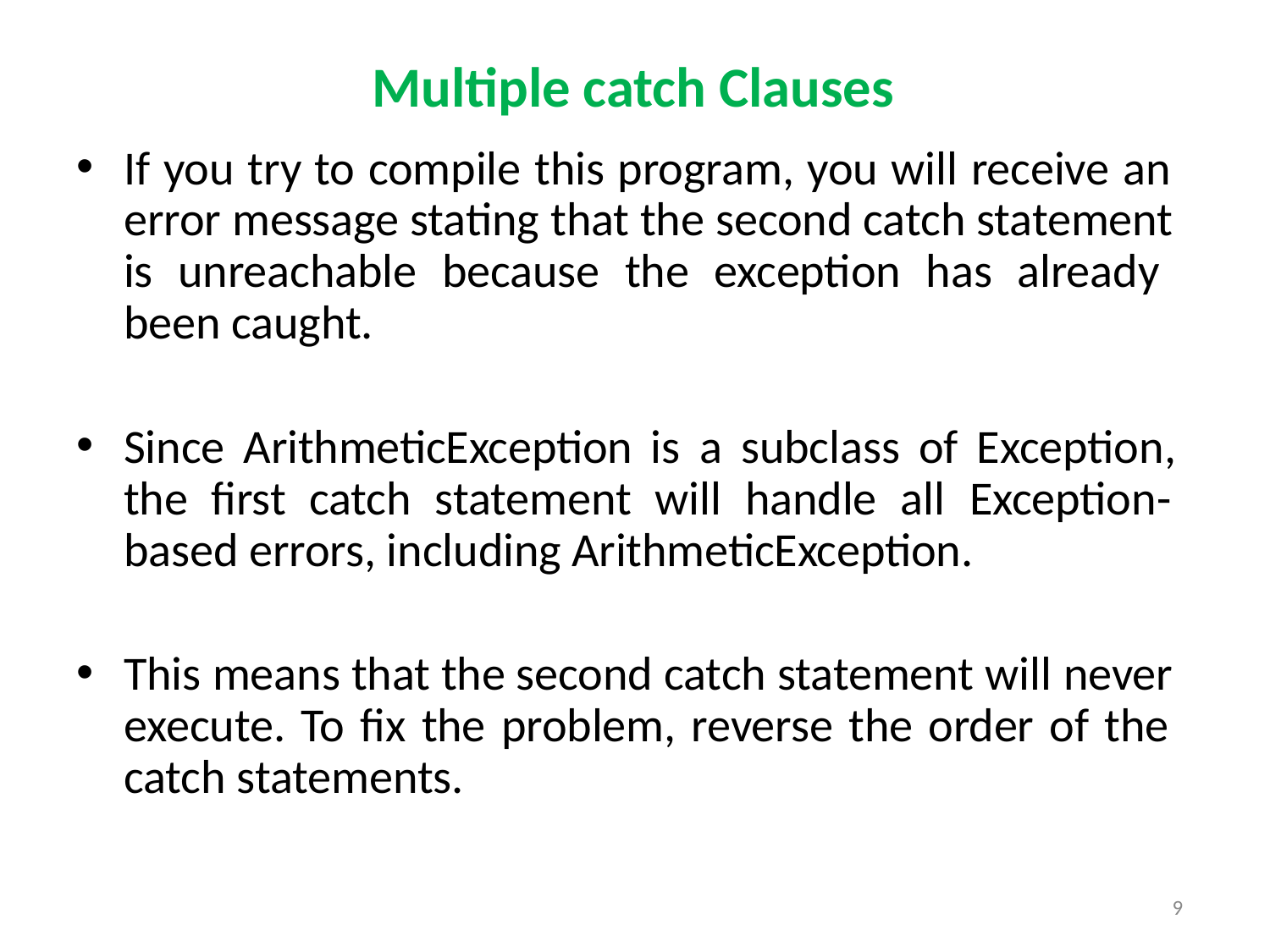

# Multiple catch Clauses
If you try to compile this program, you will receive an  error message stating that the second catch statement  is unreachable because the exception has already  been caught.

Since ArithmeticException is a subclass of Exception,  the first catch statement will handle all Exception-  based errors, including ArithmeticException.

This means that the second catch statement will never  execute. To fix the problem, reverse the order of the  catch statements.
9